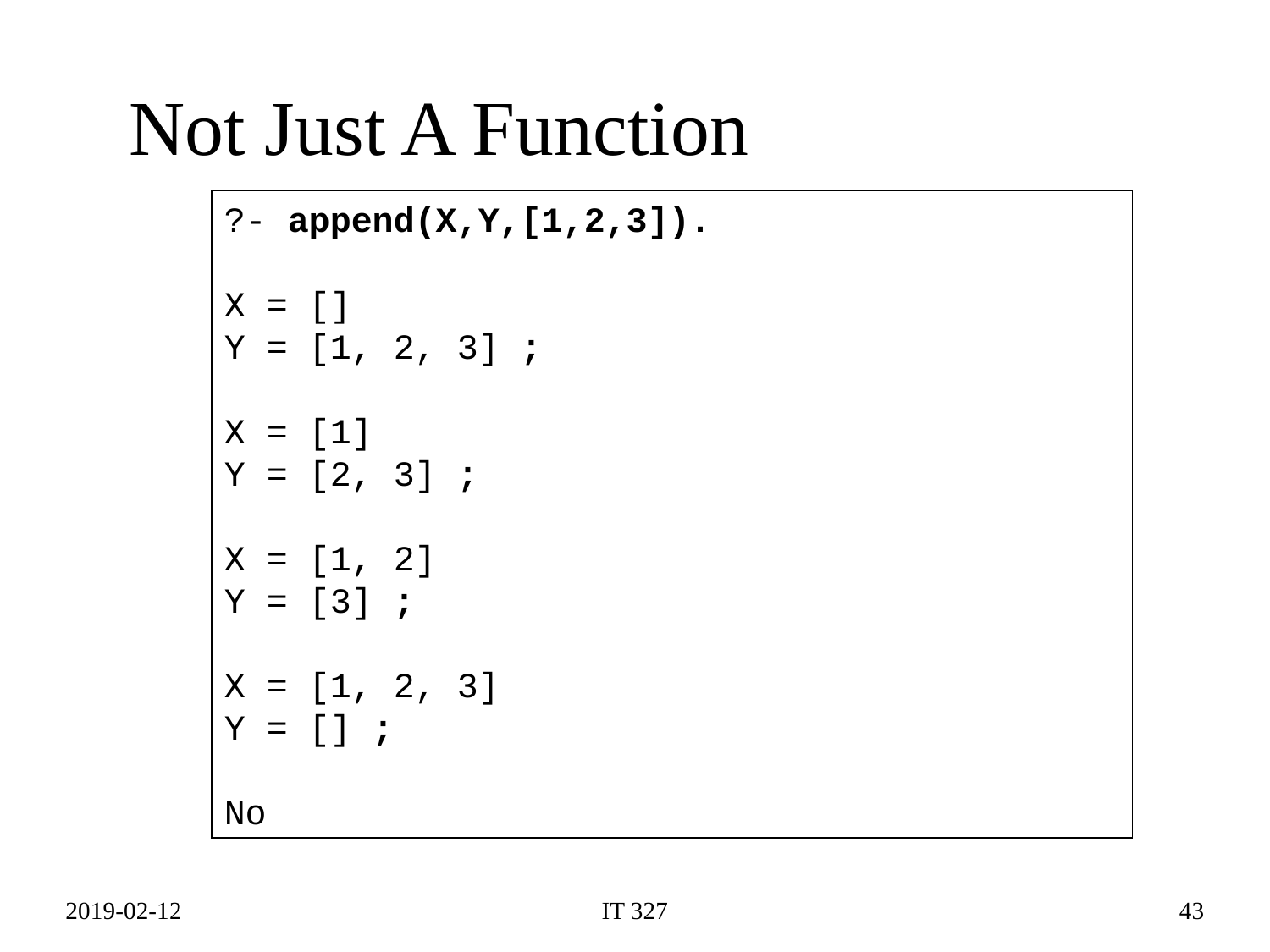

# Not Just A Function
?- append(X,Y,[1,2,3]).
X = []
Y = [1, 2, 3] ;
X = [1]
Y = [2, 3] ;
X = [1, 2]
Y = [3] ;
X = [1, 2, 3]
Y = [] ;
No
2019-02-12
IT 327
43